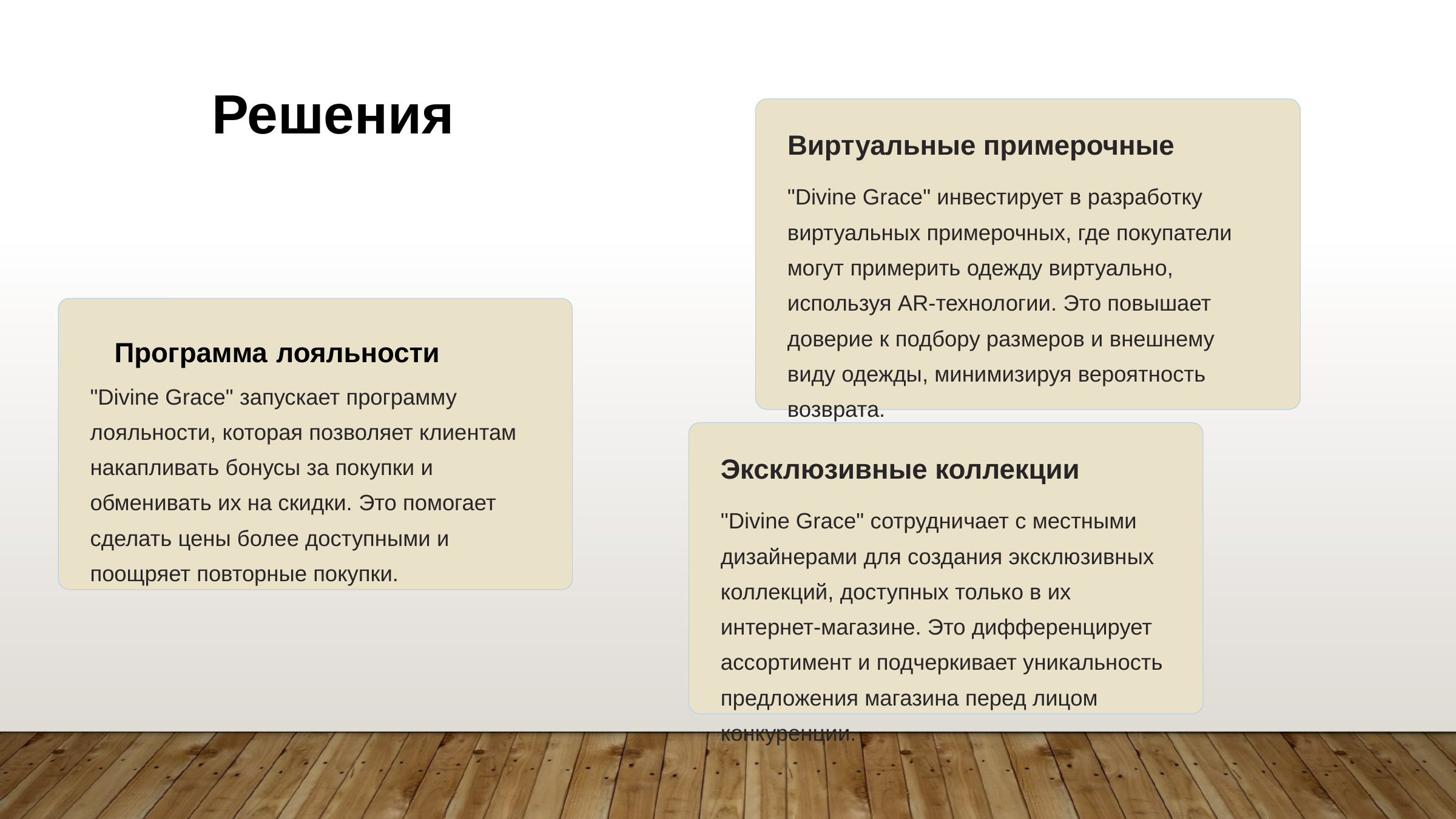

Решения

Виртуальные примерочные
"Divine Grace" инвестирует в разработку виртуальных примерочных, где покупатели могут примерить одежду виртуально, используя AR-технологии. Это повышает доверие к подбору размеров и внешнему виду одежды, минимизируя вероятность возврата.

Программа лояльности
"Divine Grace" запускает программу лояльности, которая позволяет клиентам накапливать бонусы за покупки и обменивать их на скидки. Это помогает сделать цены более доступными и поощряет повторные покупки.

Эксклюзивные коллекции
"Divine Grace" сотрудничает с местными дизайнерами для создания эксклюзивных коллекций, доступных только в их интернет-магазине. Это дифференцирует ассортимент и подчеркивает уникальность предложения магазина перед лицом конкуренции.